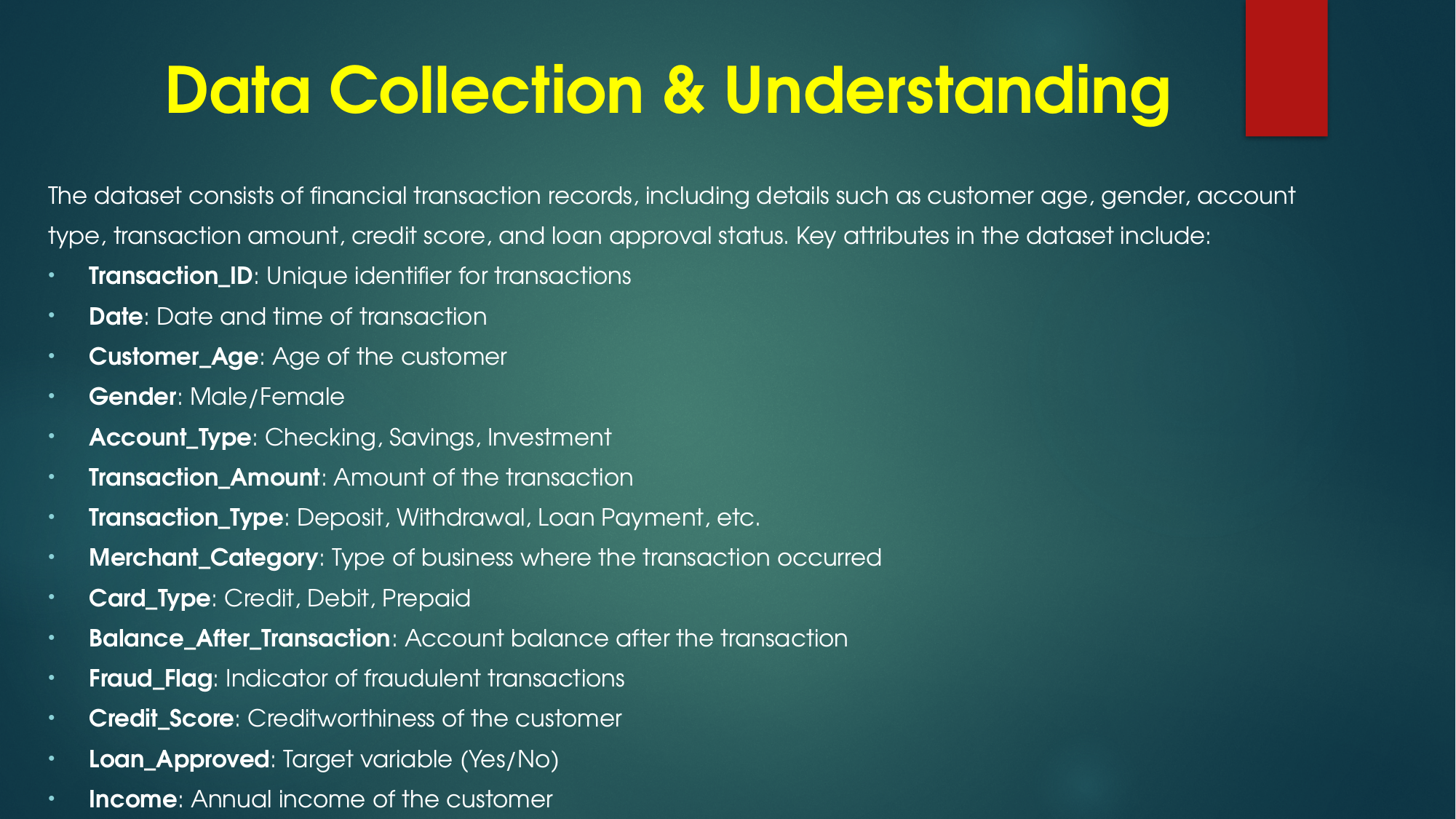

# Data Collection & Understanding
The dataset consists of financial transaction records, including details such as customer age, gender, account
type, transaction amount, credit score, and loan approval status. Key attributes in the dataset include:
Transaction_ID: Unique identifier for transactions
Date: Date and time of transaction
Customer_Age: Age of the customer
Gender: Male/Female
Account_Type: Checking, Savings, Investment
Transaction_Amount: Amount of the transaction
Transaction_Type: Deposit, Withdrawal, Loan Payment, etc.
Merchant_Category: Type of business where the transaction occurred
Card_Type: Credit, Debit, Prepaid
Balance_After_Transaction: Account balance after the transaction
Fraud_Flag: Indicator of fraudulent transactions
Credit_Score: Creditworthiness of the customer
Loan_Approved: Target variable (Yes/No)
Income: Annual income of the customer